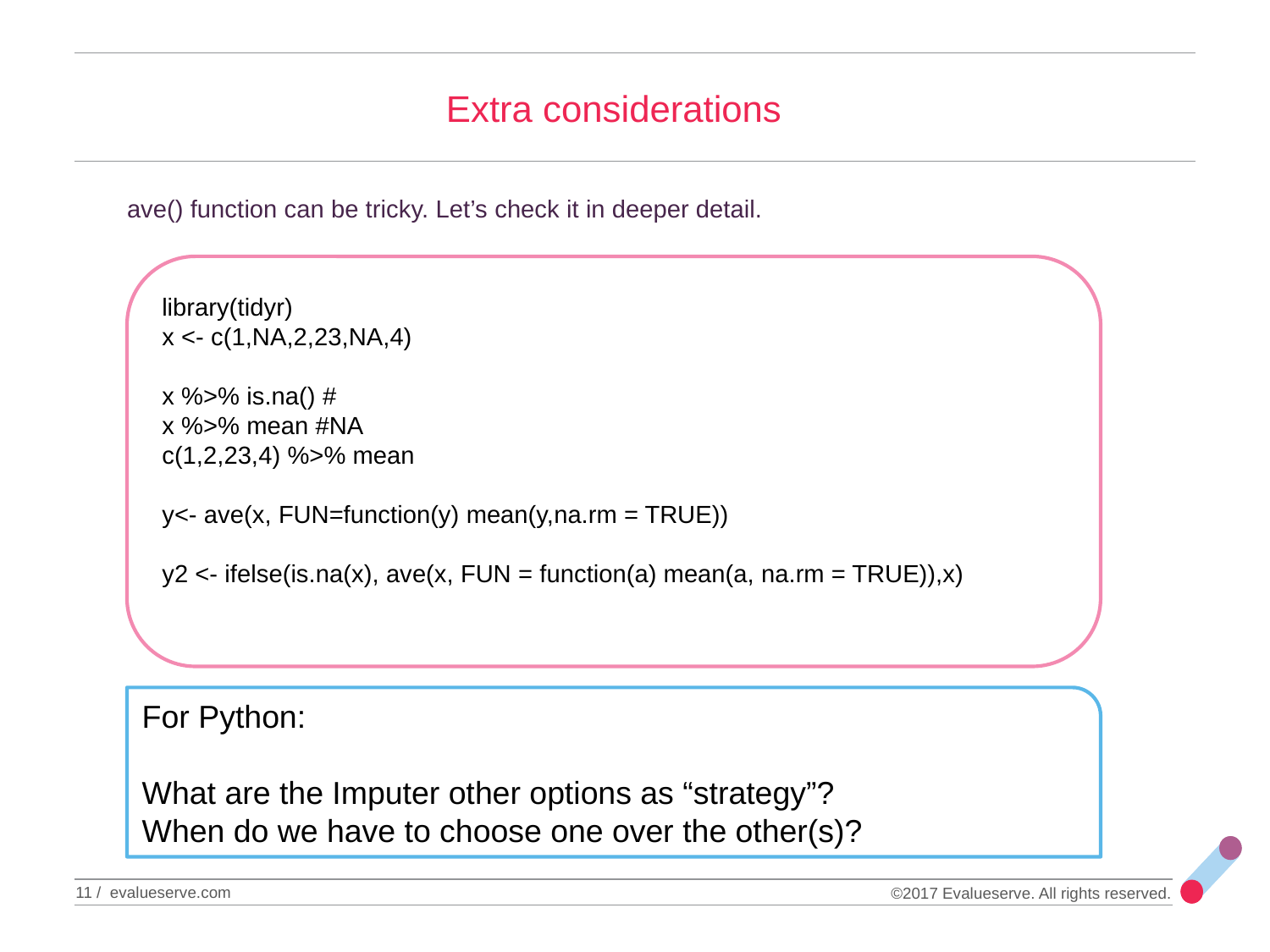

# Extra considerations
ave() function can be tricky. Let’s check it in deeper detail.
library(tidyr)
x <- c(1,NA,2,23,NA,4)

x %>% is.na() #
x %>% mean #NA
c(1,2,23,4) %>% mean

y<- ave(x, FUN=function(y) mean(y,na.rm = TRUE))

y2 <- ifelse(is.na(x), ave(x, FUN = function(a) mean(a, na.rm = TRUE)),x)

For Python:

What are the Imputer other options as “strategy”?
When do we have to choose one over the other(s)?
11 /  evalueserve.com
©2017 Evalueserve. All rights reserved.